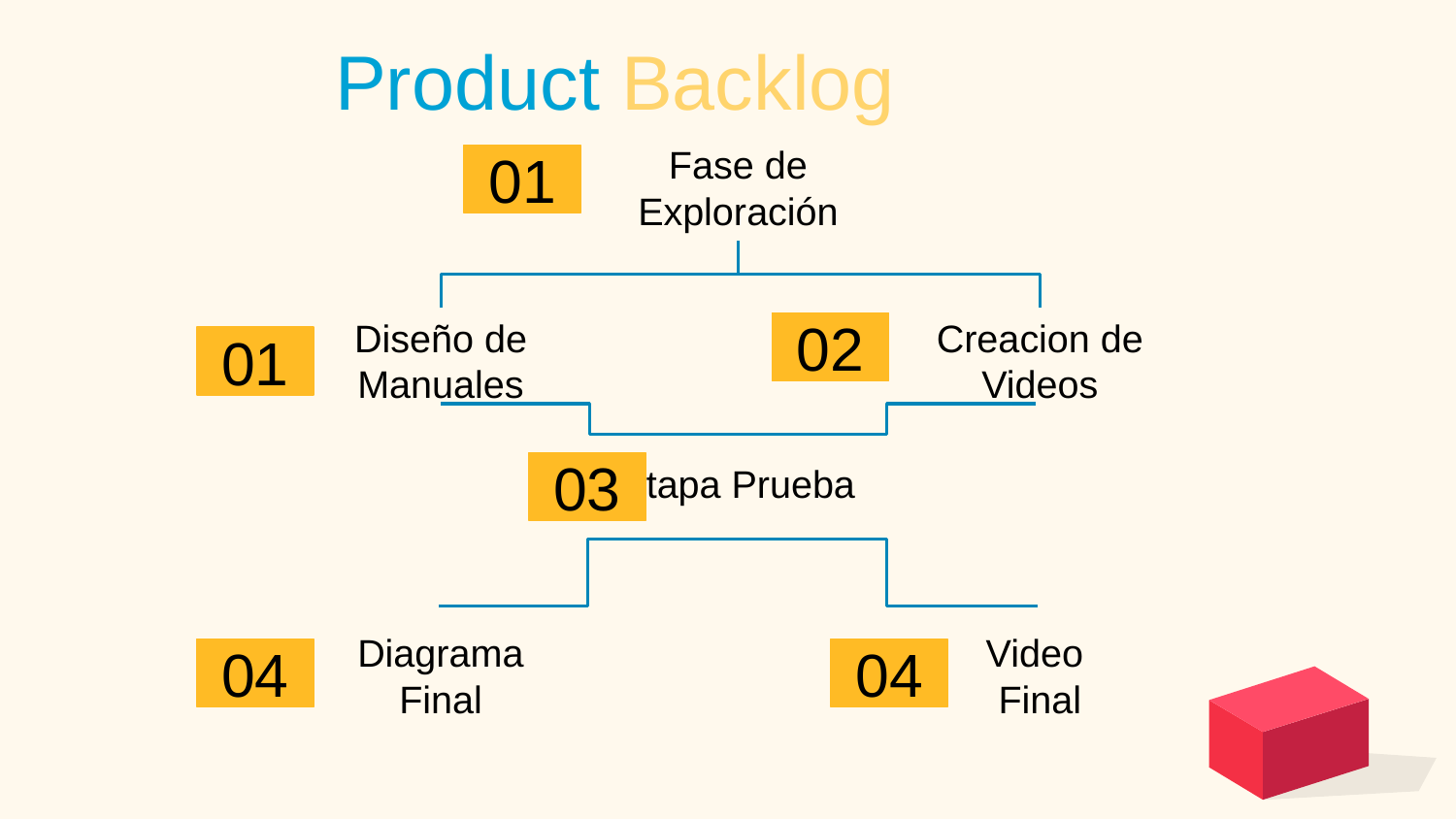

# Product Backlog
01
Fase de Exploración

Diseño de Manuales

Creacion de
Videos
02
01
03
Etapa Prueba

Video
Final

Diagrama
Final
04
04